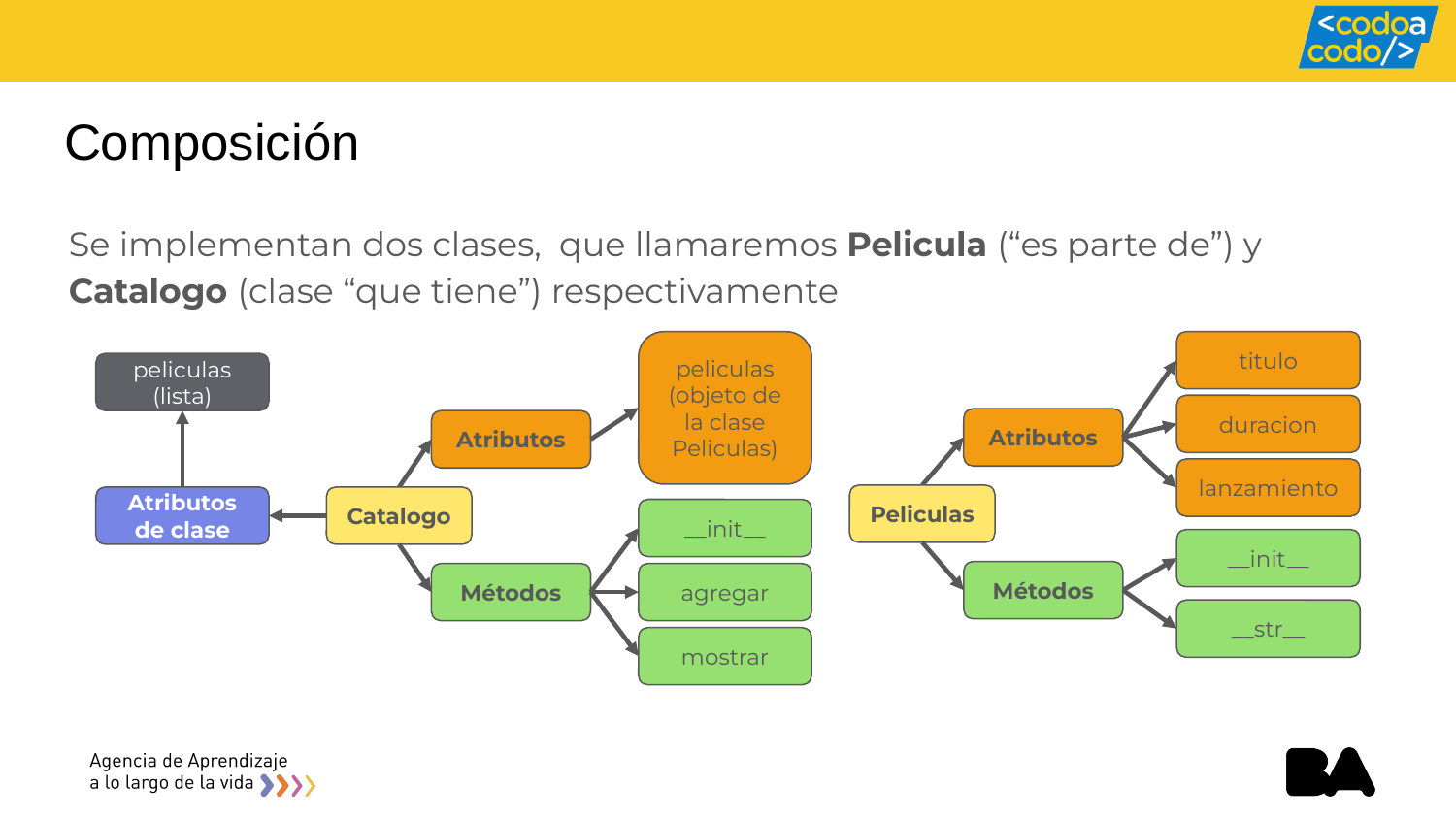

# Composición
Se implementan dos clases,  que llamaremos Pelicula (“es parte de”) y Catalogo (clase “que tiene”) respectivamente
peliculas
(objeto de la clase Peliculas)
titulo
peliculas
(lista)
duracion
Atributos
Atributos
lanzamiento
Peliculas
Atributos de clase
Catalogo
__init__
__init__
Métodos
agregar
Métodos
__str__
mostrar